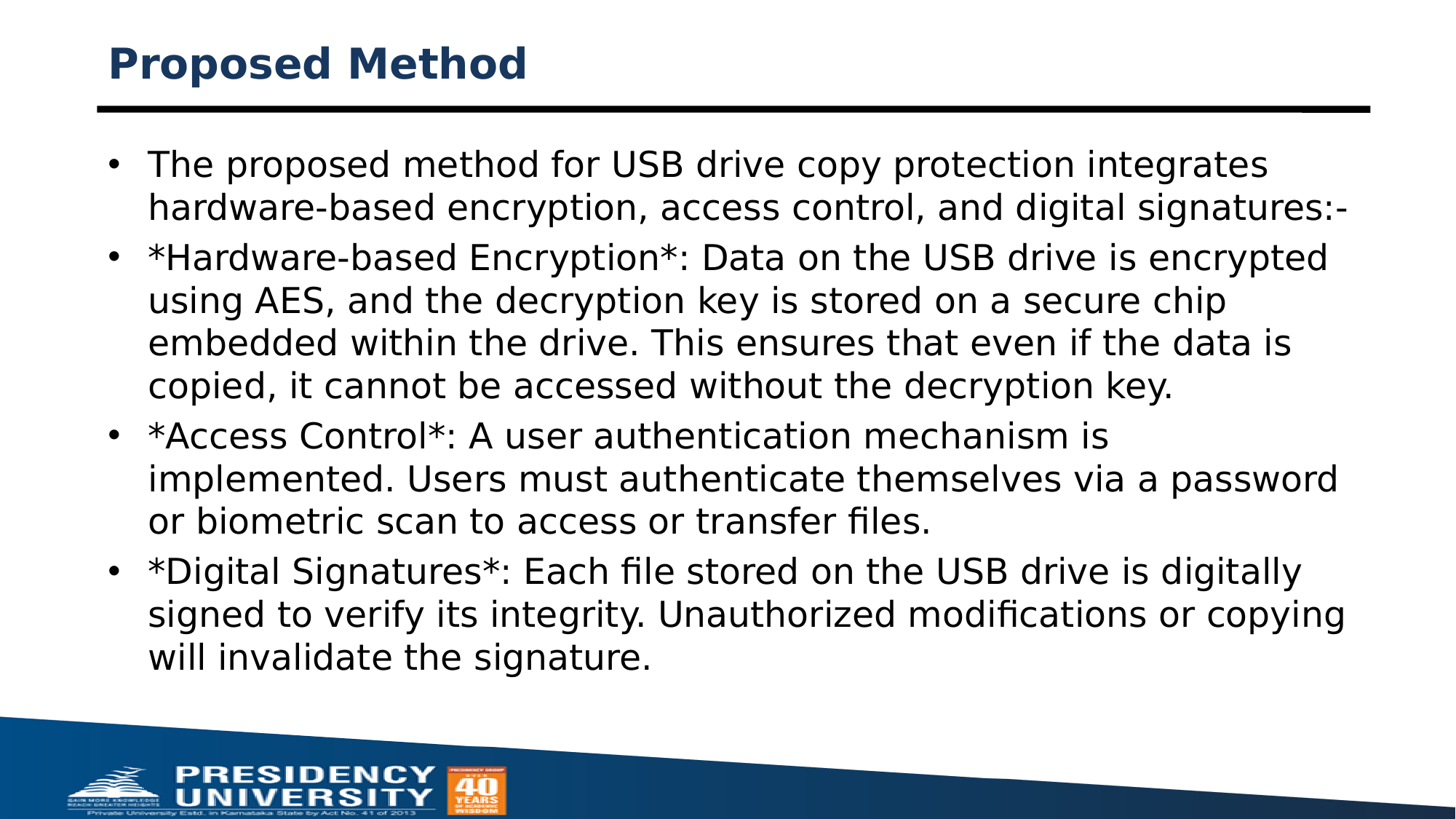

# Proposed Method
The proposed method for USB drive copy protection integrates hardware-based encryption, access control, and digital signatures:-
*Hardware-based Encryption*: Data on the USB drive is encrypted using AES, and the decryption key is stored on a secure chip embedded within the drive. This ensures that even if the data is copied, it cannot be accessed without the decryption key.
*Access Control*: A user authentication mechanism is implemented. Users must authenticate themselves via a password or biometric scan to access or transfer files.
*Digital Signatures*: Each file stored on the USB drive is digitally signed to verify its integrity. Unauthorized modifications or copying will invalidate the signature.